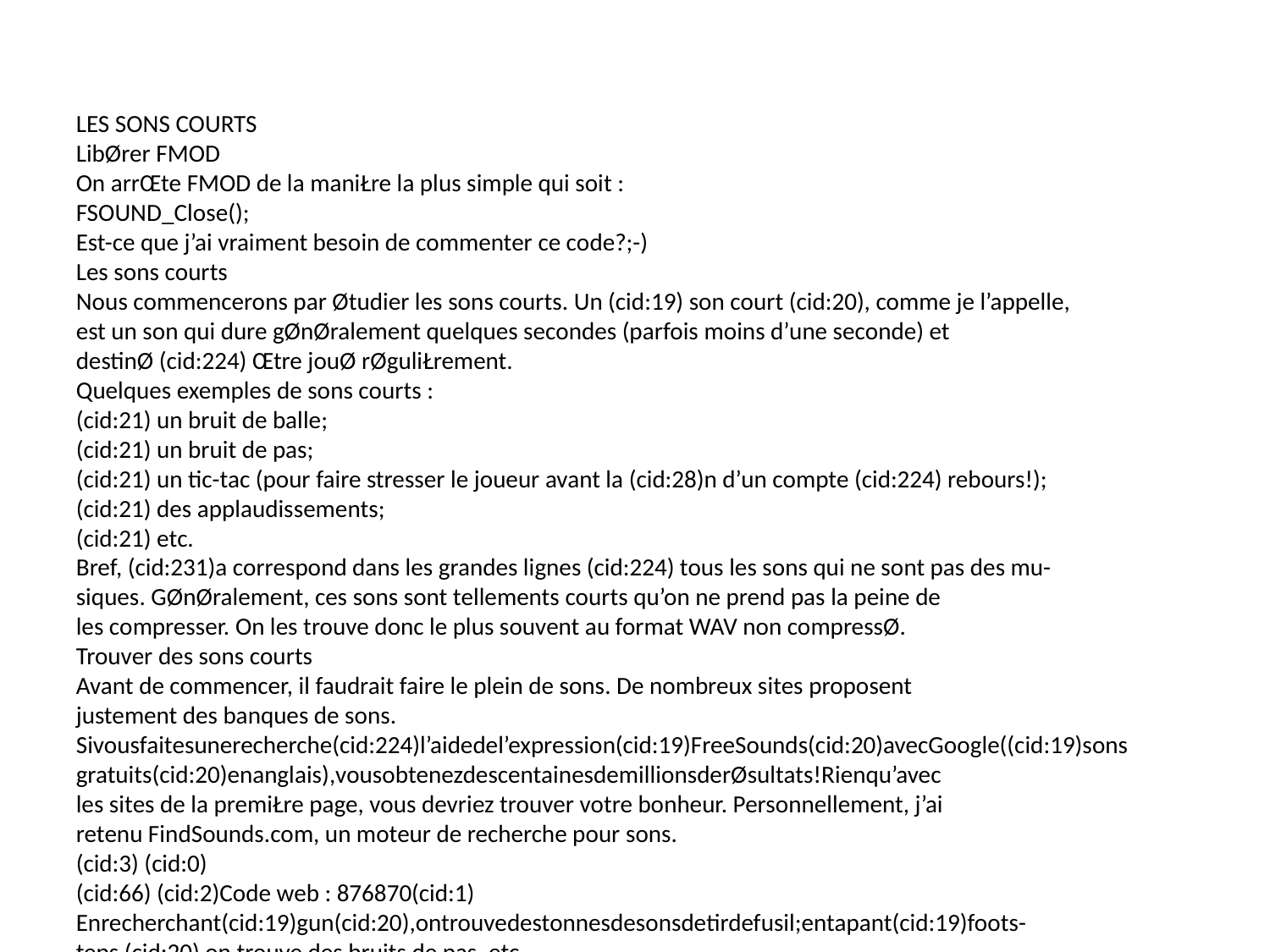

LES SONS COURTS
LibØrer FMOD
On arrŒte FMOD de la maniŁre la plus simple qui soit :
FSOUND_Close();
Est-ce que j’ai vraiment besoin de commenter ce code?;-)
Les sons courts
Nous commencerons par Øtudier les sons courts. Un (cid:19) son court (cid:20), comme je l’appelle,
est un son qui dure gØnØralement quelques secondes (parfois moins d’une seconde) et
destinØ (cid:224) Œtre jouØ rØguliŁrement.
Quelques exemples de sons courts :
(cid:21) un bruit de balle;
(cid:21) un bruit de pas;
(cid:21) un tic-tac (pour faire stresser le joueur avant la (cid:28)n d’un compte (cid:224) rebours!);
(cid:21) des applaudissements;
(cid:21) etc.
Bref, (cid:231)a correspond dans les grandes lignes (cid:224) tous les sons qui ne sont pas des mu-
siques. GØnØralement, ces sons sont tellements courts qu’on ne prend pas la peine de
les compresser. On les trouve donc le plus souvent au format WAV non compressØ.
Trouver des sons courts
Avant de commencer, il faudrait faire le plein de sons. De nombreux sites proposent
justement des banques de sons.
Sivousfaitesunerecherche(cid:224)l’aidedel’expression(cid:19)FreeSounds(cid:20)avecGoogle((cid:19)sons
gratuits(cid:20)enanglais),vousobtenezdescentainesdemillionsderØsultats!Rienqu’avec
les sites de la premiŁre page, vous devriez trouver votre bonheur. Personnellement, j’ai
retenu FindSounds.com, un moteur de recherche pour sons.
(cid:3) (cid:0)
(cid:66) (cid:2)Code web : 876870(cid:1)
Enrecherchant(cid:19)gun(cid:20),ontrouvedestonnesdesonsdetirdefusil;entapant(cid:19)foots-
teps (cid:20) on trouve des bruits de pas, etc.
Les Øtapes (cid:224) suivre pour jouer un son
La premiŁre Øtape consiste (cid:224) charger en mØmoire le son que vous voulez jouer. Il est
conseillØ de charger tous les sons qui seront frØquemment utilisØs dans le jeu dŁs le
dØbutduprogramme.VousleslibØrerez(cid:224)la(cid:28)n.Ene(cid:27)et,unefoisquelesonestchargØ
en mØmoire, sa lecture est trŁs rapide.
447